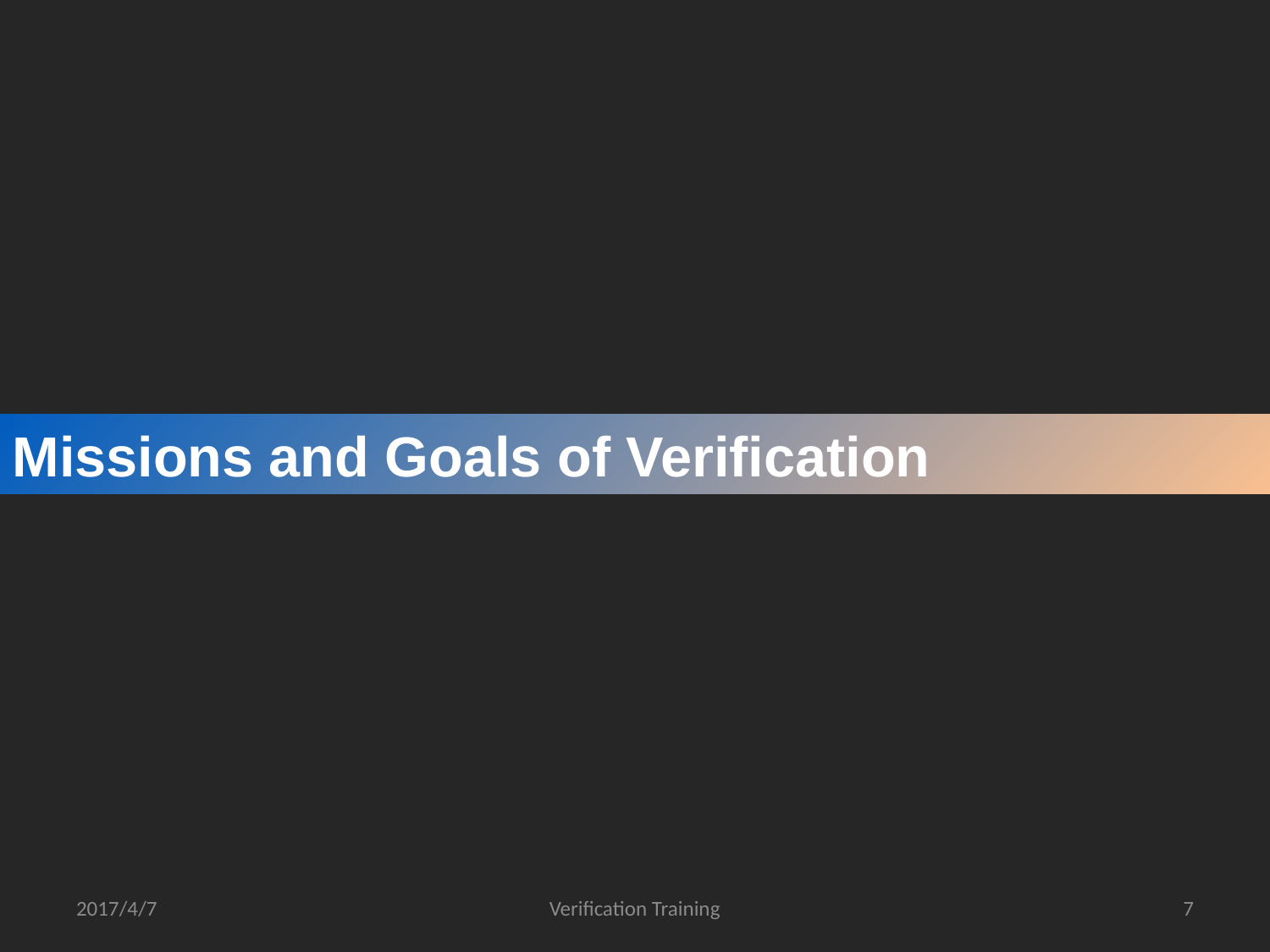

Missions and Goals of Verification
2017/4/7
Verification Training
7